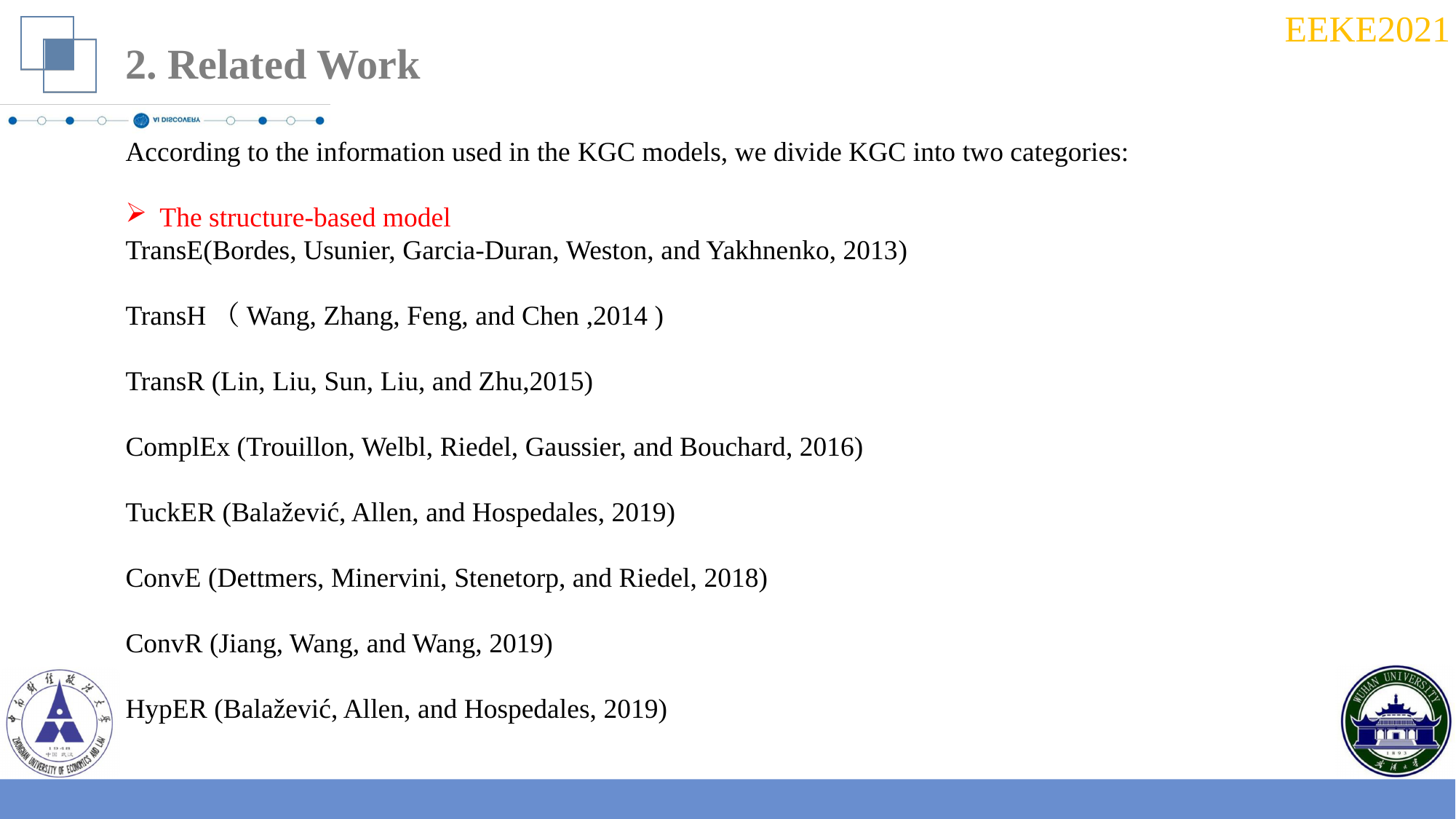

2. Related Work
According to the information used in the KGC models, we divide KGC into two categories:

The structure-based model
TransE(Bordes, Usunier, Garcia-Duran, Weston, and Yakhnenko, 2013)

TransH（Wang, Zhang, Feng, and Chen ,2014 )

TransR (Lin, Liu, Sun, Liu, and Zhu,2015)

ComplEx (Trouillon, Welbl, Riedel, Gaussier, and Bouchard, 2016)

TuckER (Balažević, Allen, and Hospedales, 2019)

ConvE (Dettmers, Minervini, Stenetorp, and Riedel, 2018)

ConvR (Jiang, Wang, and Wang, 2019)

HypER (Balažević, Allen, and Hospedales, 2019)